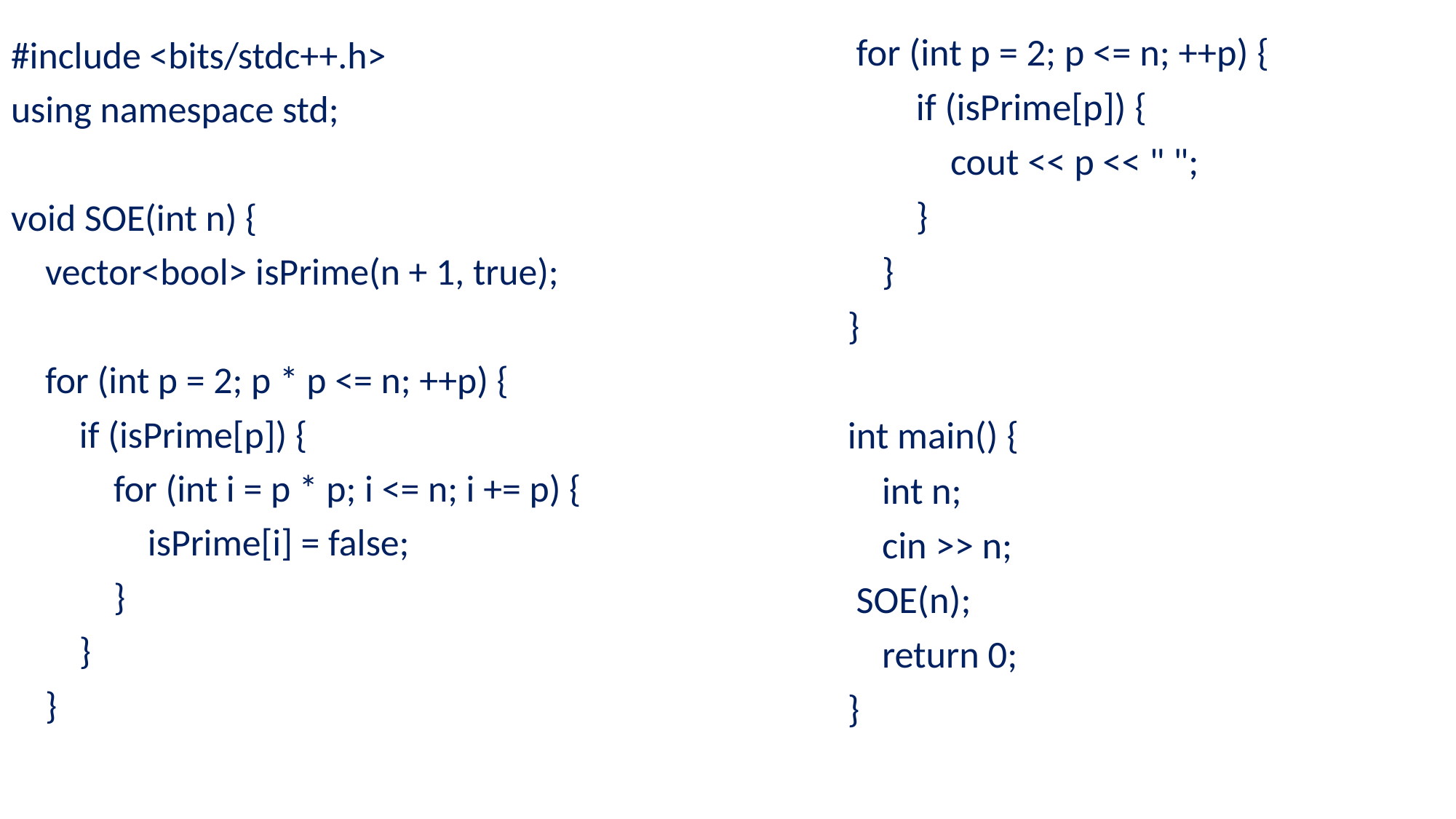

for (int p = 2; p <= n; ++p) {
        if (isPrime[p]) {
            cout << p << " ";
        }
    }
}

int main() {
    int n;
    cin >> n;
 SOE(n);
    return 0;
}
#include <bits/stdc++.h>
using namespace std;

void SOE(int n) {
    vector<bool> isPrime(n + 1, true);

    for (int p = 2; p * p <= n; ++p) {
        if (isPrime[p]) {
            for (int i = p * p; i <= n; i += p) {
                isPrime[i] = false;
            }
        }
    }